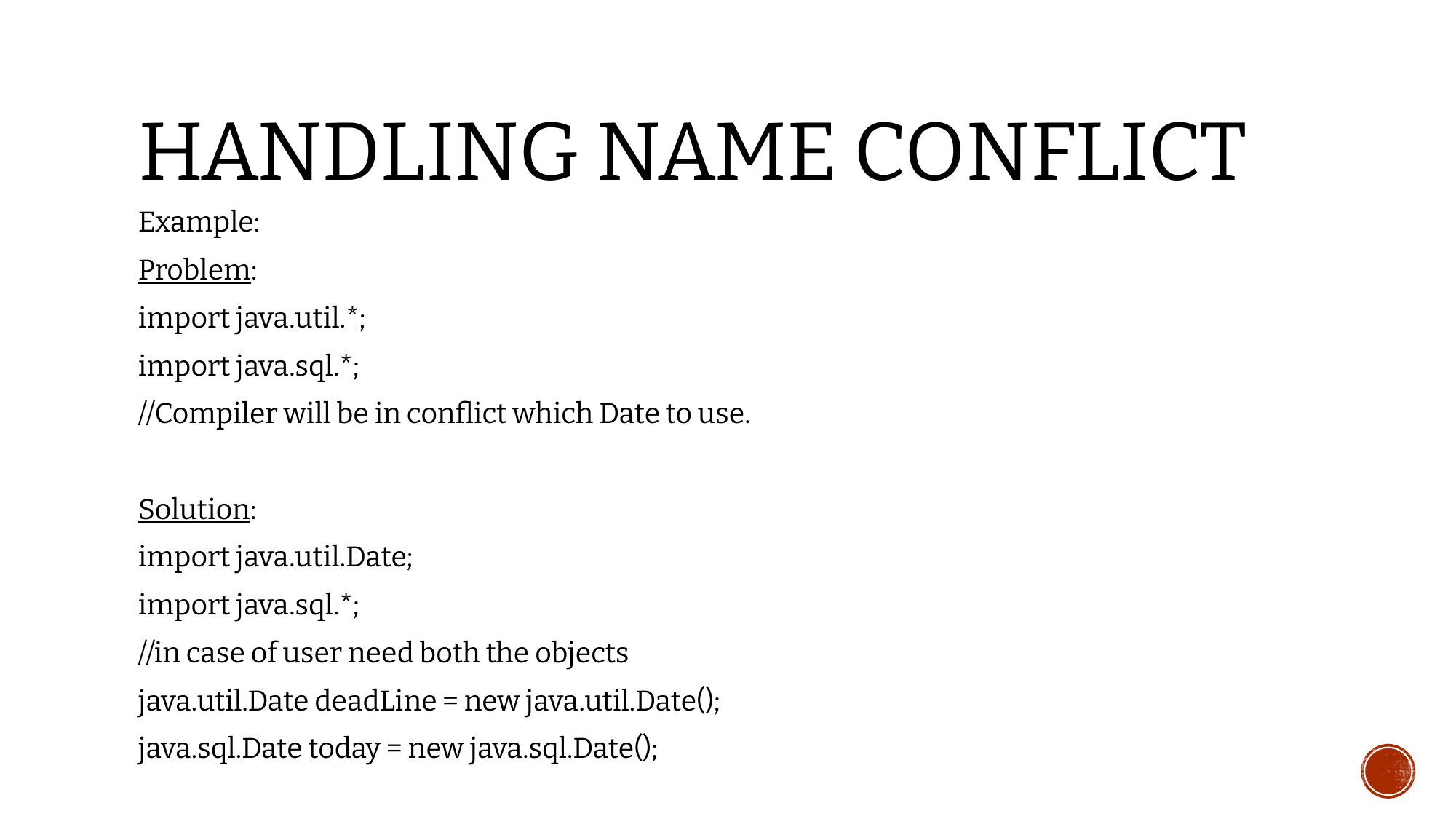

# Handling name conflict
Example:
Problem:
import java.util.*;
import java.sql.*;
//Compiler will be in conflict which Date to use.

Solution:
import java.util.Date;
import java.sql.*;
//in case of user need both the objects
java.util.Date deadLine = new java.util.Date();
java.sql.Date today = new java.sql.Date();